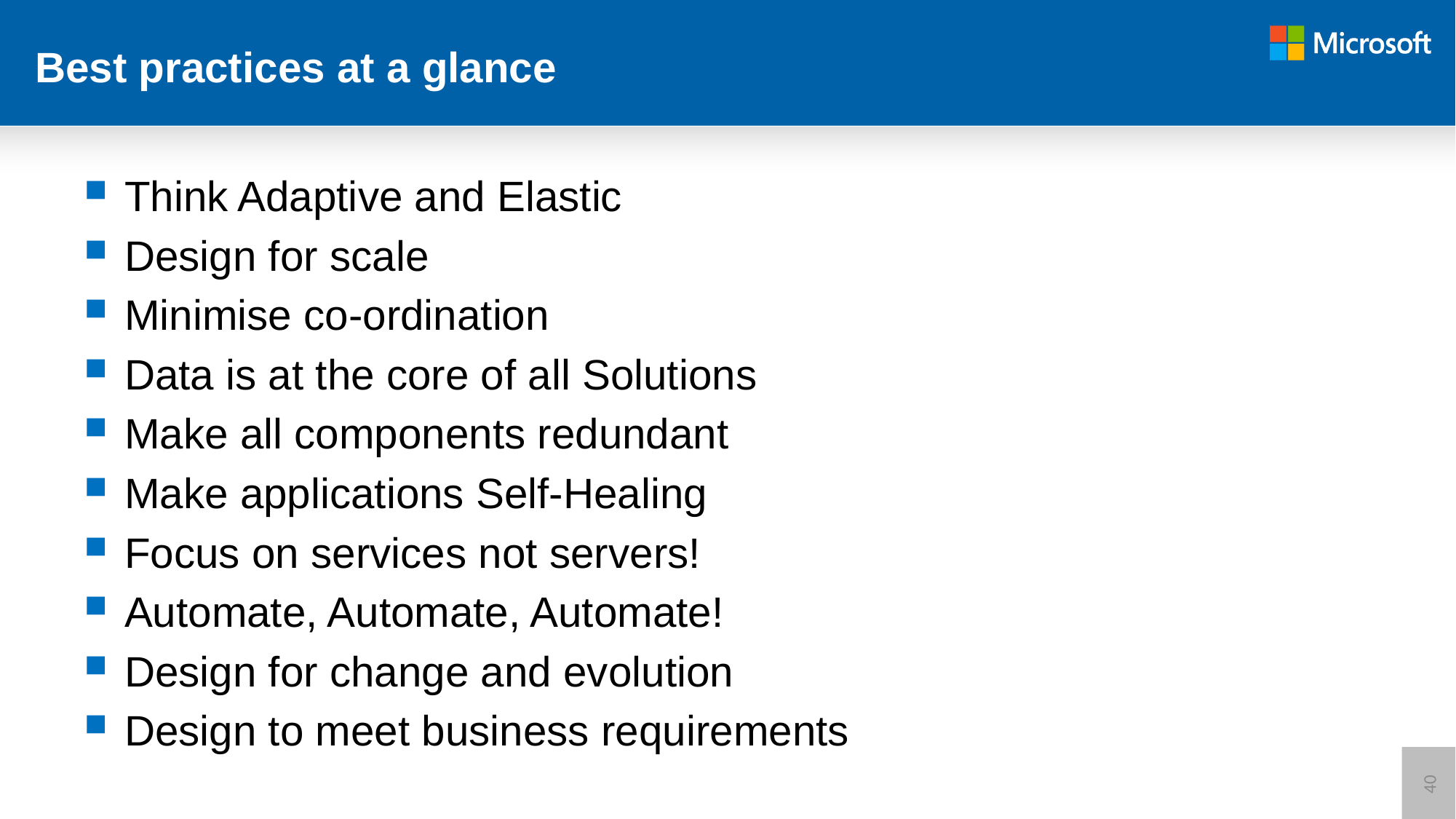

# Best practices at a glance
Think Adaptive and Elastic
Design for scale
Minimise co-ordination
Data is at the core of all Solutions
Make all components redundant
Make applications Self-Healing
Focus on services not servers!
Automate, Automate, Automate!
Design for change and evolution
Design to meet business requirements